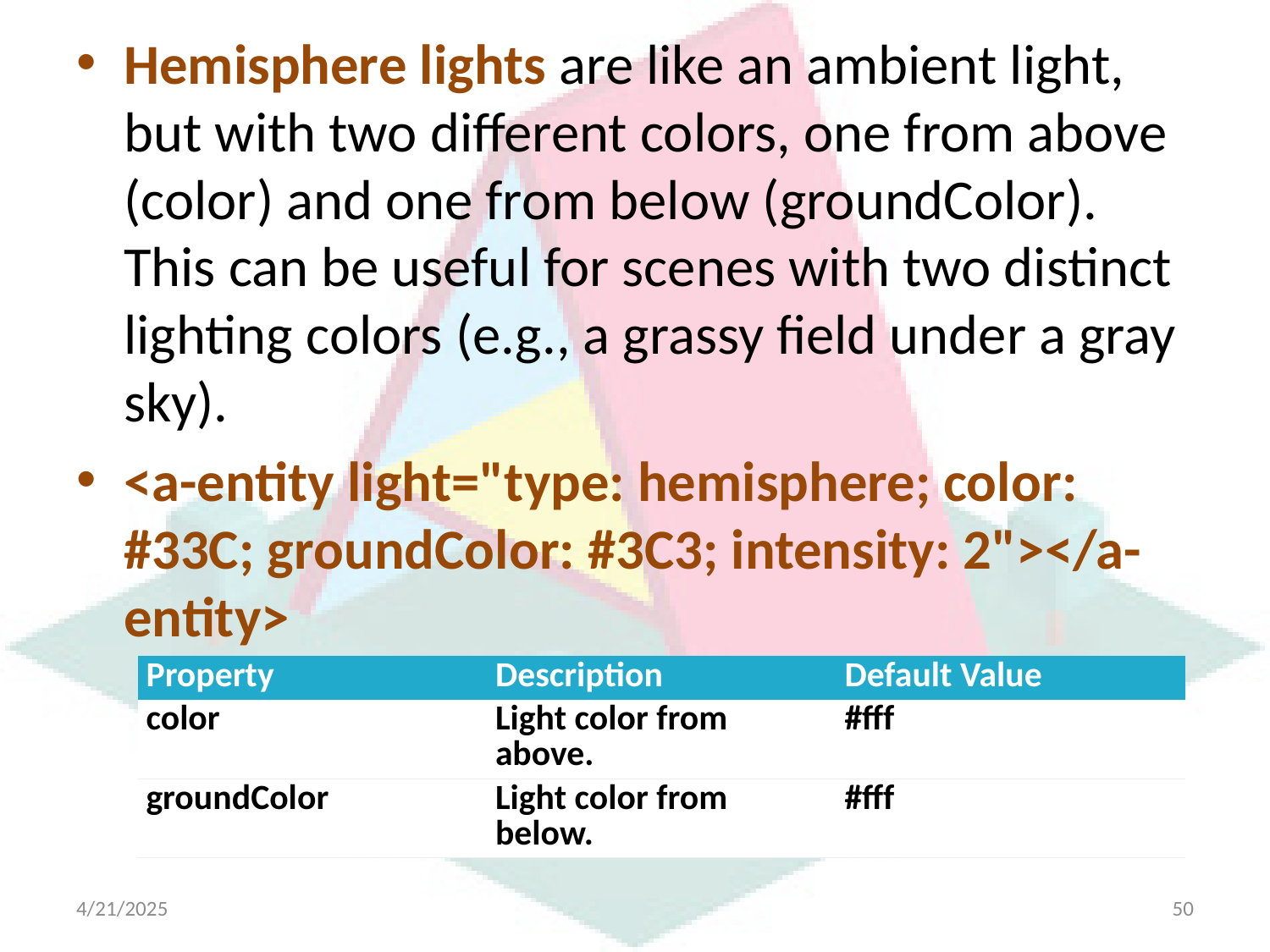

Hemisphere lights are like an ambient light, but with two different colors, one from above (color) and one from below (groundColor). This can be useful for scenes with two distinct lighting colors (e.g., a grassy field under a gray sky).
<a-entity light="type: hemisphere; color: #33C; groundColor: #3C3; intensity: 2"></a-entity>

| Property | Description | Default Value |
| --- | --- | --- |
| color | Light color from above. | #fff |
| groundColor | Light color from below. | #fff |
4/21/2025
50